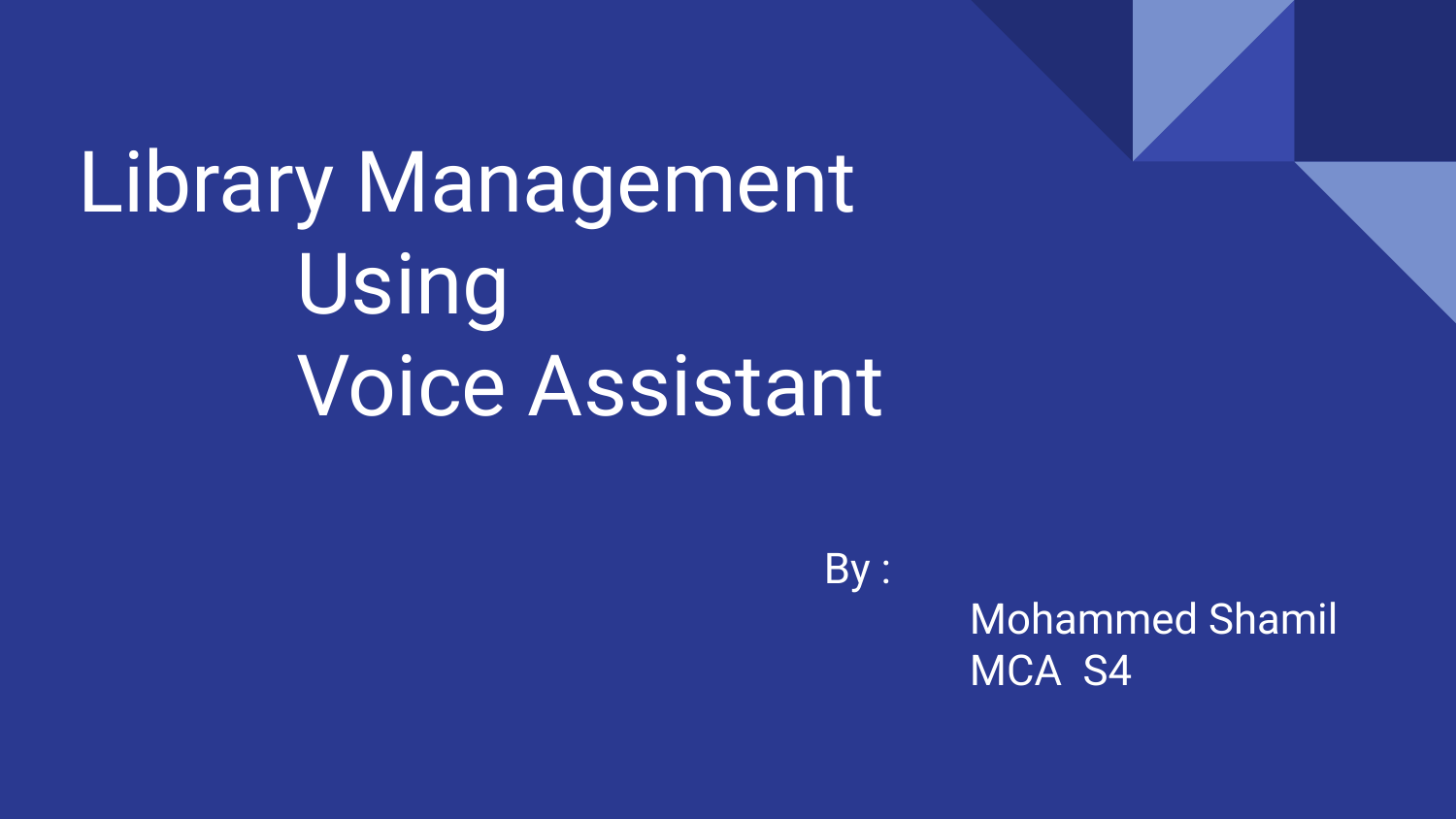

# Library Management
Using
Voice Assistant
By :
	Mohammed Shamil
	MCA  S4